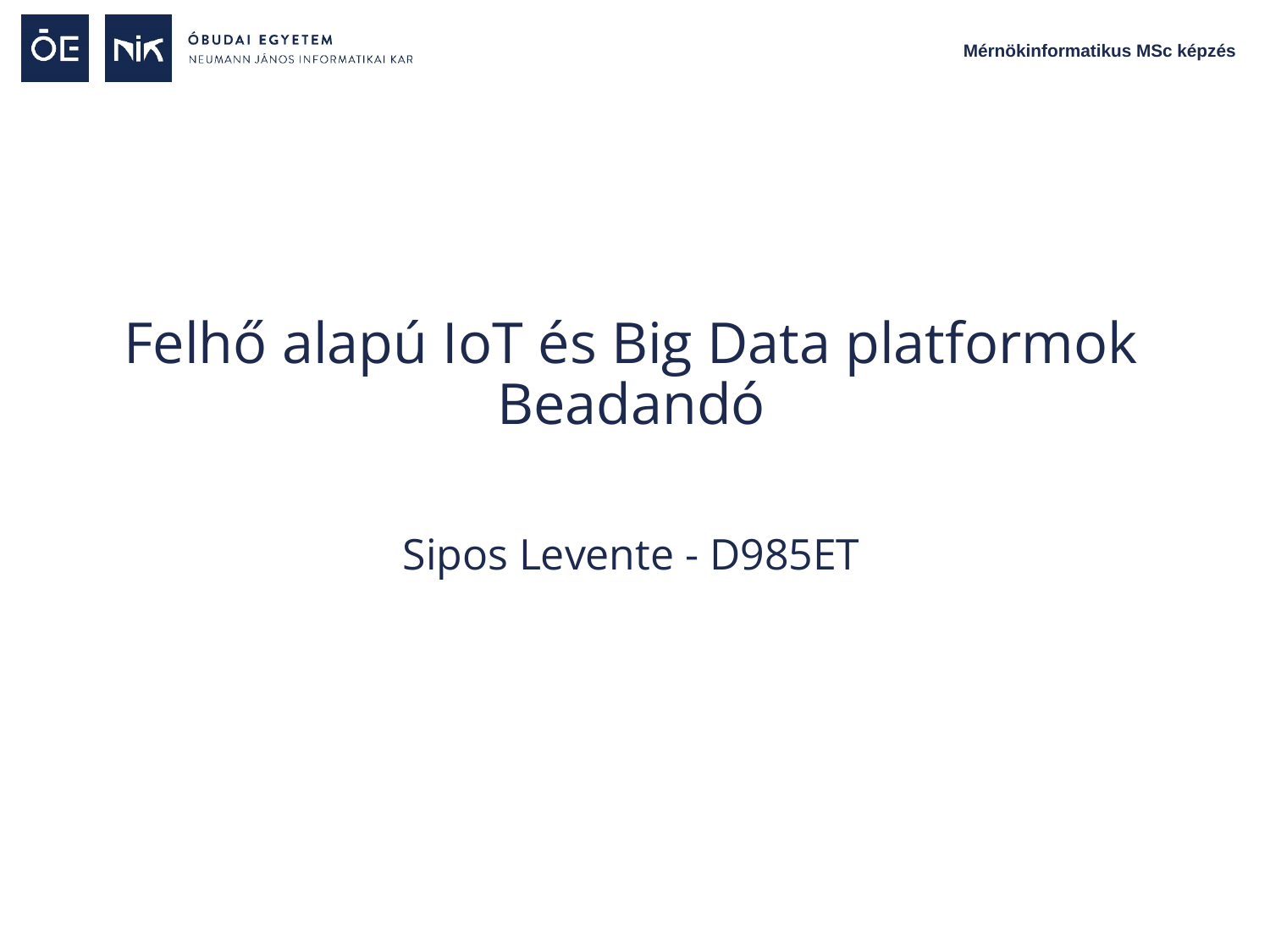

# Felhő alapú IoT és Big Data platformok Beadandó
Sipos Levente - D985ET